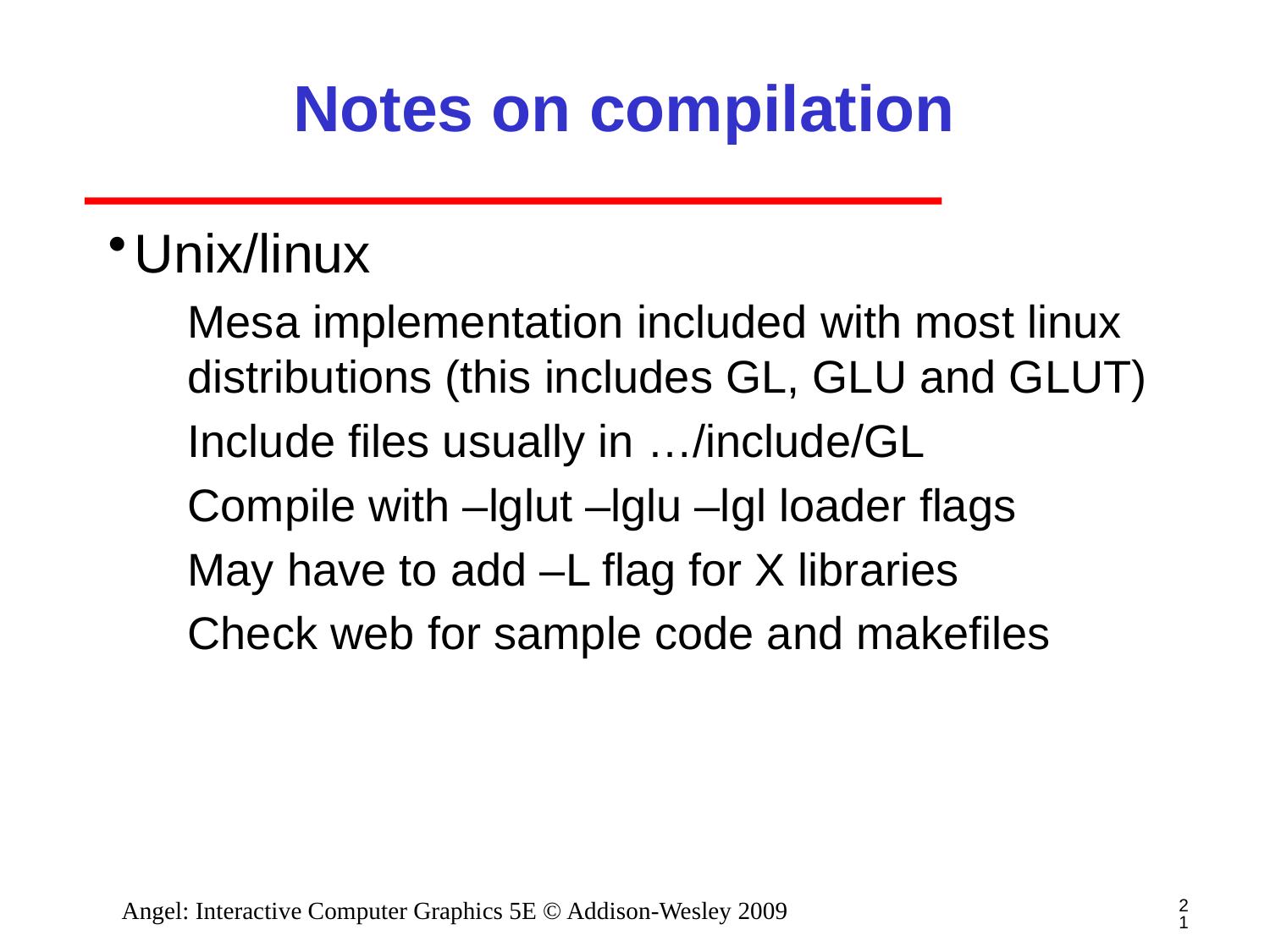

# Notes on compilation
Unix/linux
Mesa implementation included with most linux distributions (this includes GL, GLU and GLUT)
Include files usually in …/include/GL
Compile with –lglut –lglu –lgl loader flags
May have to add –L flag for X libraries
Check web for sample code and makefiles
21
Angel: Interactive Computer Graphics 5E © Addison-Wesley 2009